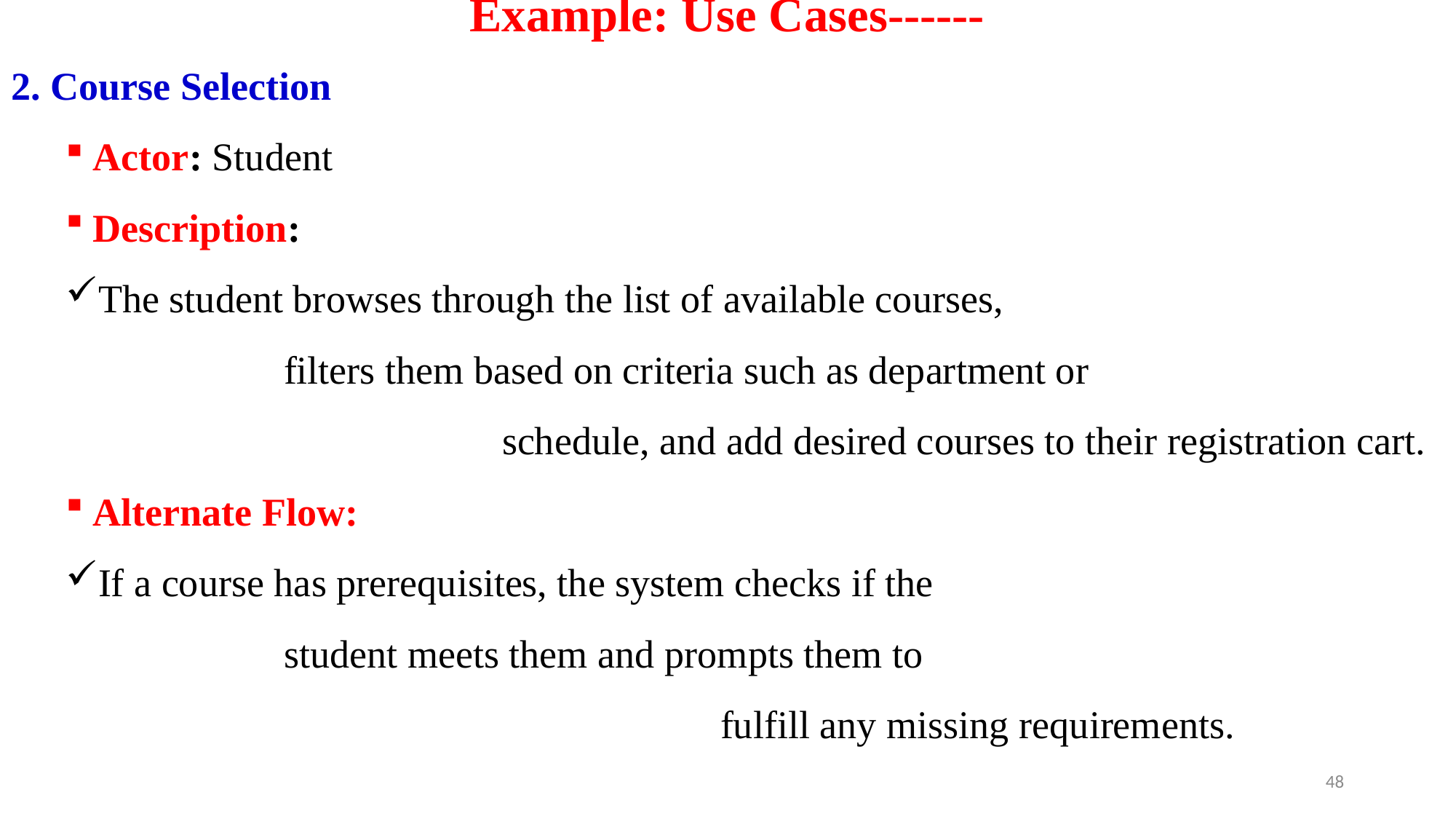

# Example: Use Cases------
2. Course Selection
Actor: Student
Description:
The student browses through the list of available courses,
		filters them based on criteria such as department or
				schedule, and add desired courses to their registration cart.
Alternate Flow:
If a course has prerequisites, the system checks if the
		student meets them and prompts them to
						fulfill any missing requirements.
48